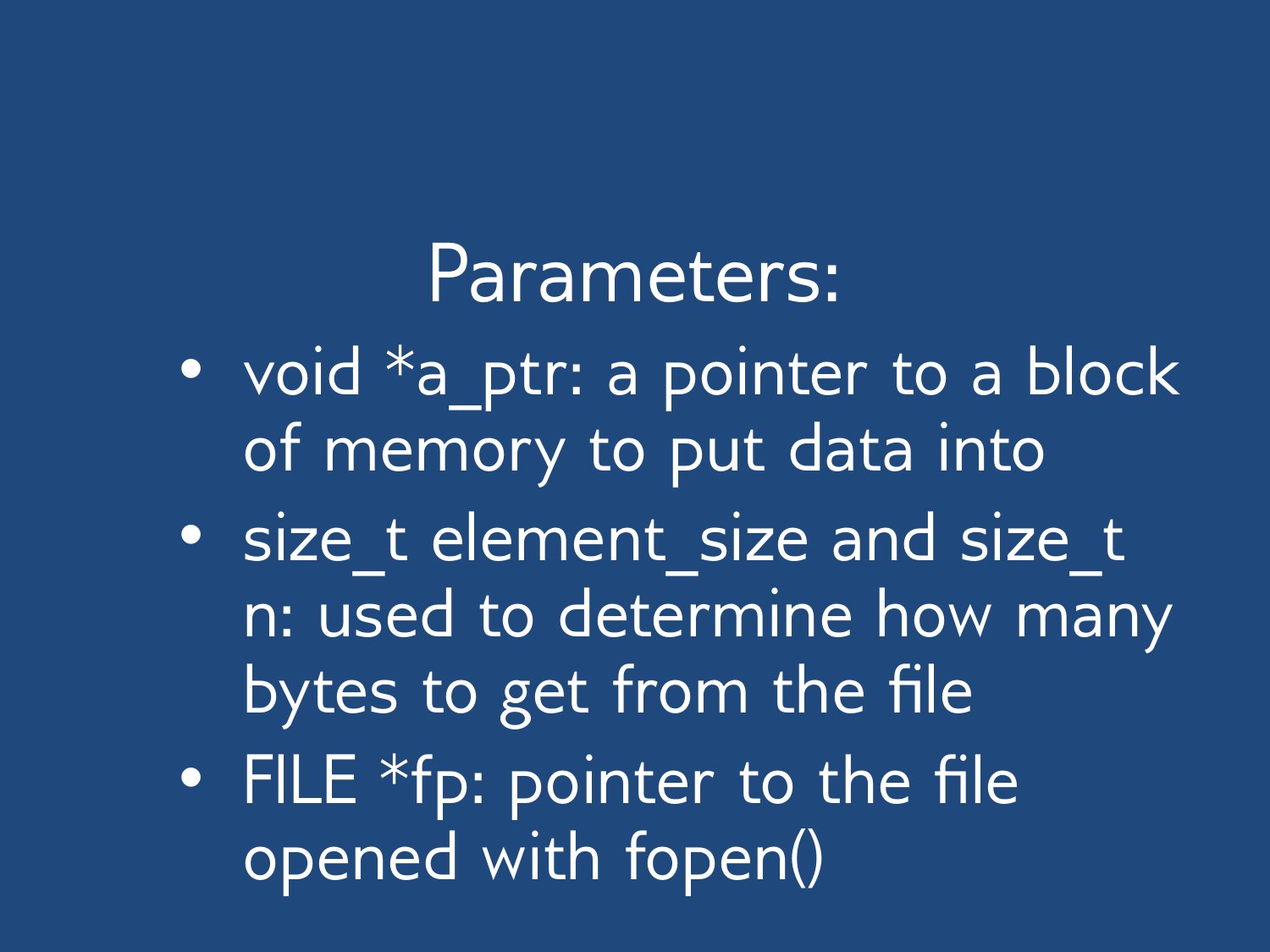

#
Parameters:
void *a_ptr: a pointer to a block of memory to put data into
size_t element_size and size_t n: used to determine how many bytes to get from the file
FILE *fp: pointer to the file opened with fopen()